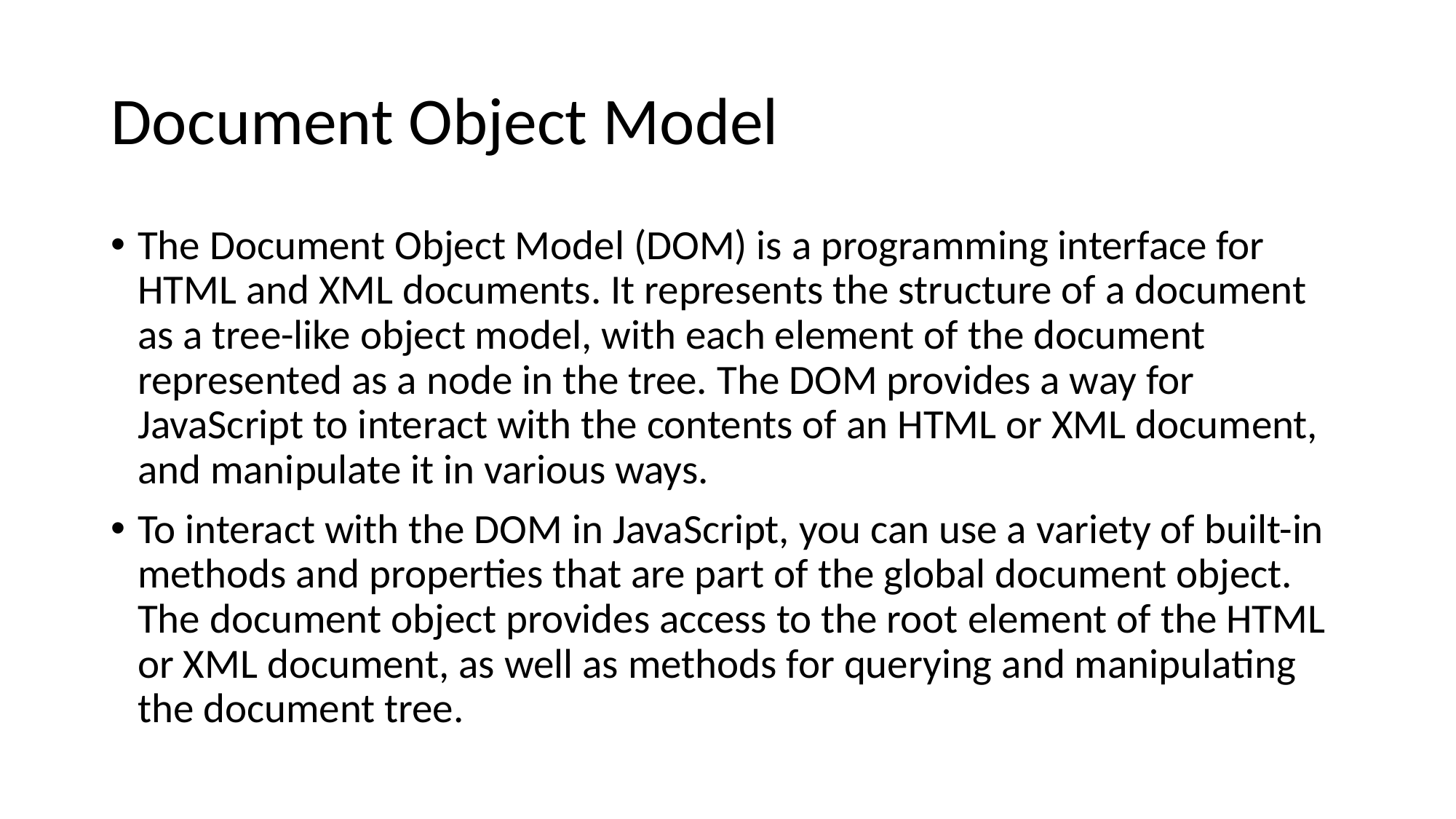

# Document Object Model
The Document Object Model (DOM) is a programming interface for HTML and XML documents. It represents the structure of a document as a tree-like object model, with each element of the document represented as a node in the tree. The DOM provides a way for JavaScript to interact with the contents of an HTML or XML document, and manipulate it in various ways.
To interact with the DOM in JavaScript, you can use a variety of built-in methods and properties that are part of the global document object. The document object provides access to the root element of the HTML or XML document, as well as methods for querying and manipulating the document tree.